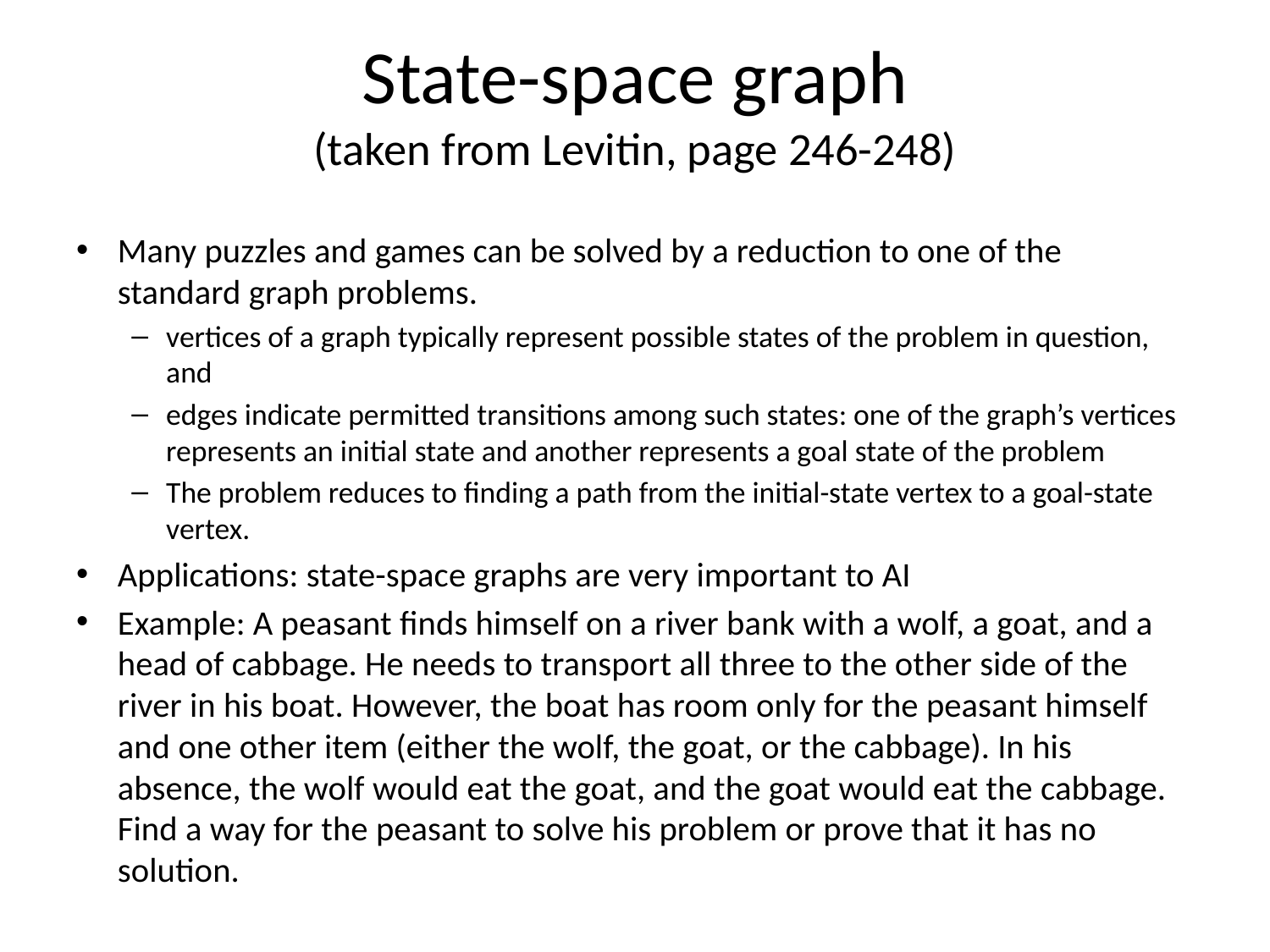

# State-space graph (taken from Levitin, page 246-248)
Many puzzles and games can be solved by a reduction to one of the standard graph problems.
vertices of a graph typically represent possible states of the problem in question, and
edges indicate permitted transitions among such states: one of the graph’s vertices represents an initial state and another represents a goal state of the problem
The problem reduces to finding a path from the initial-state vertex to a goal-state vertex.
Applications: state-space graphs are very important to AI
Example: A peasant finds himself on a river bank with a wolf, a goat, and a head of cabbage. He needs to transport all three to the other side of the river in his boat. However, the boat has room only for the peasant himself and one other item (either the wolf, the goat, or the cabbage). In his absence, the wolf would eat the goat, and the goat would eat the cabbage. Find a way for the peasant to solve his problem or prove that it has no solution.